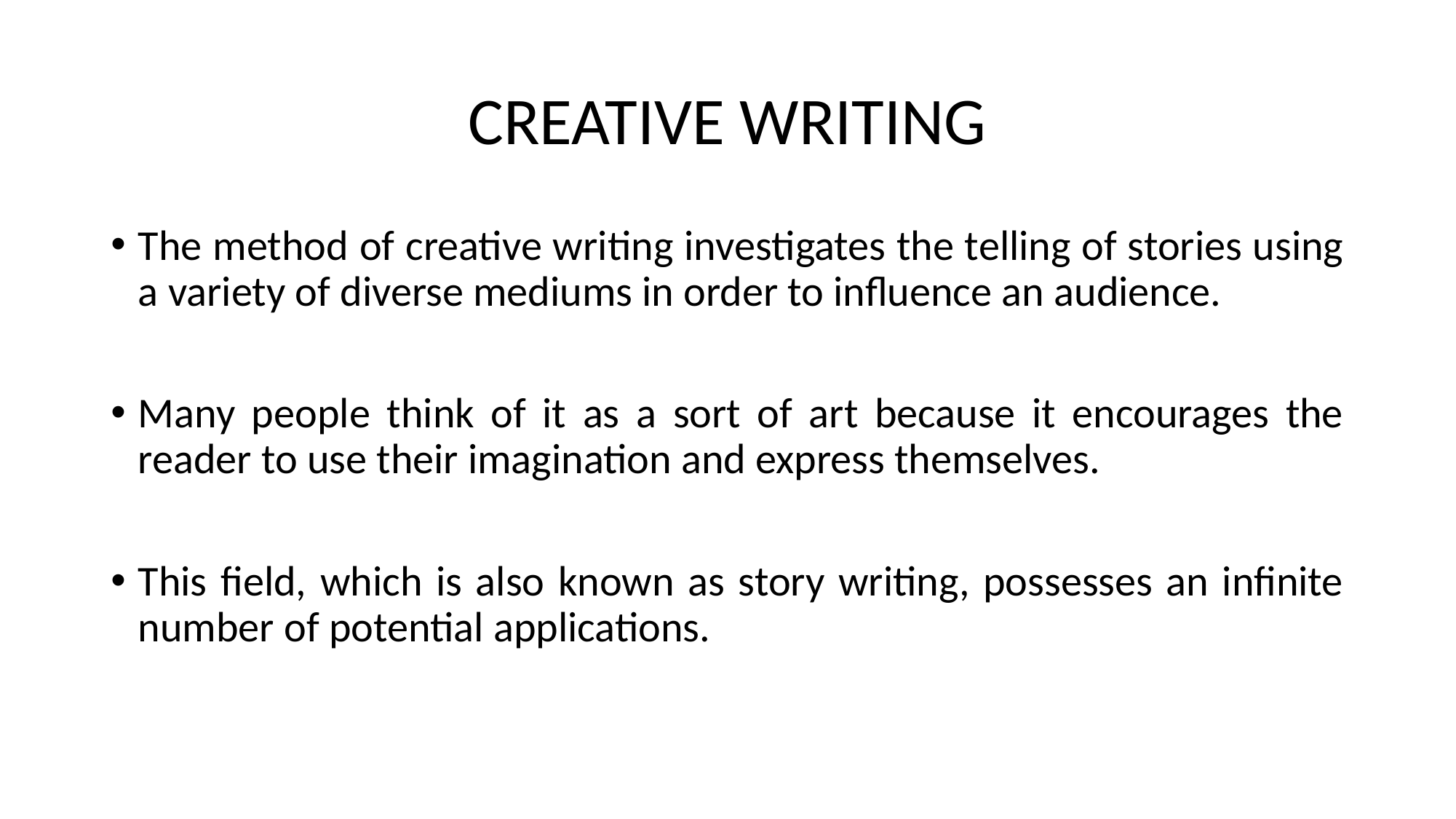

# CREATIVE WRITING
The method of creative writing investigates the telling of stories using a variety of diverse mediums in order to influence an audience.

Many people think of it as a sort of art because it encourages the reader to use their imagination and express themselves.

This field, which is also known as story writing, possesses an infinite number of potential applications.